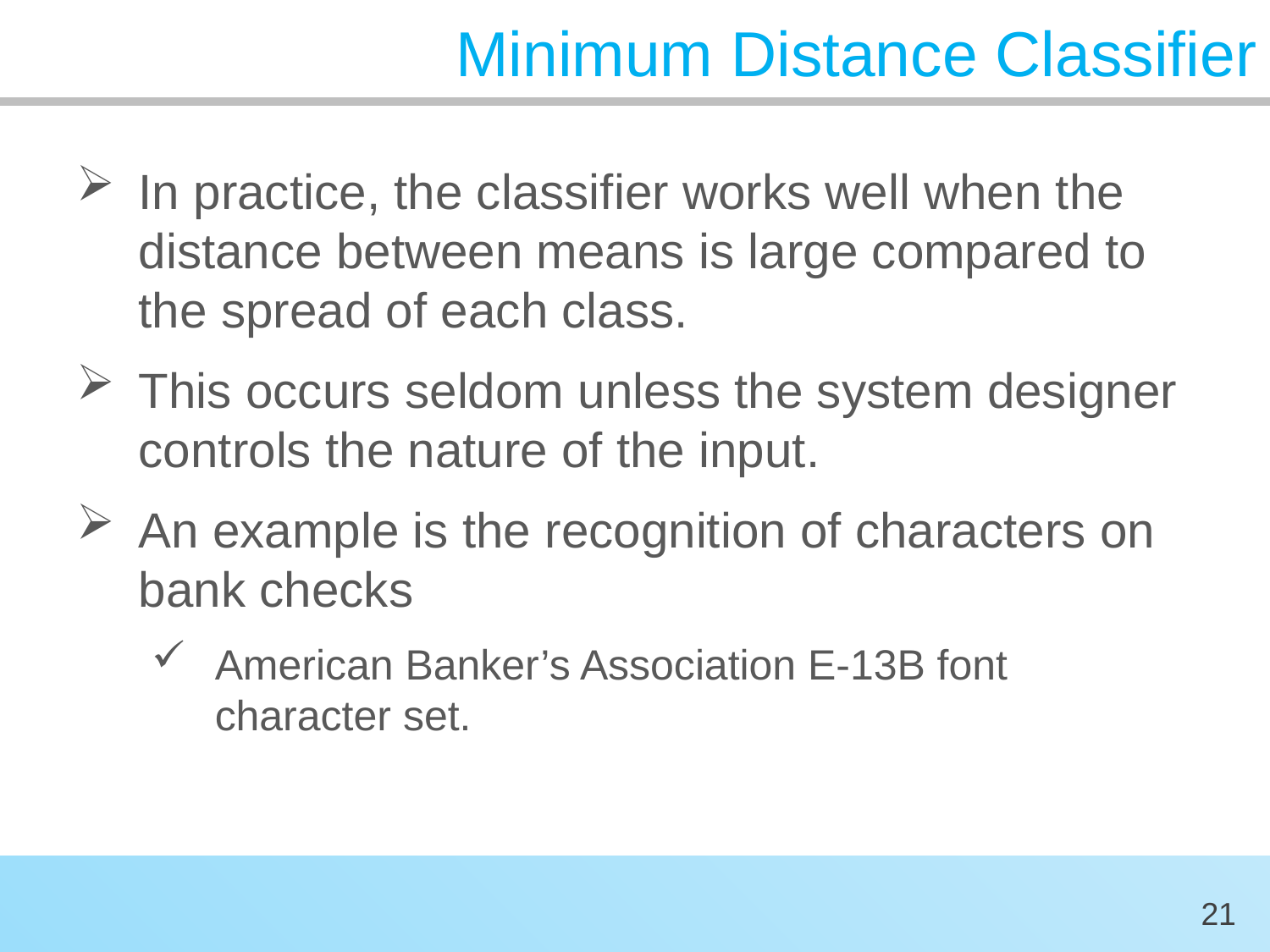

# Minimum Distance Classifier
In practice, the classifier works well when the distance between means is large compared to the spread of each class.
This occurs seldom unless the system designer controls the nature of the input.
An example is the recognition of characters on bank checks
American Banker’s Association E-13B font character set.